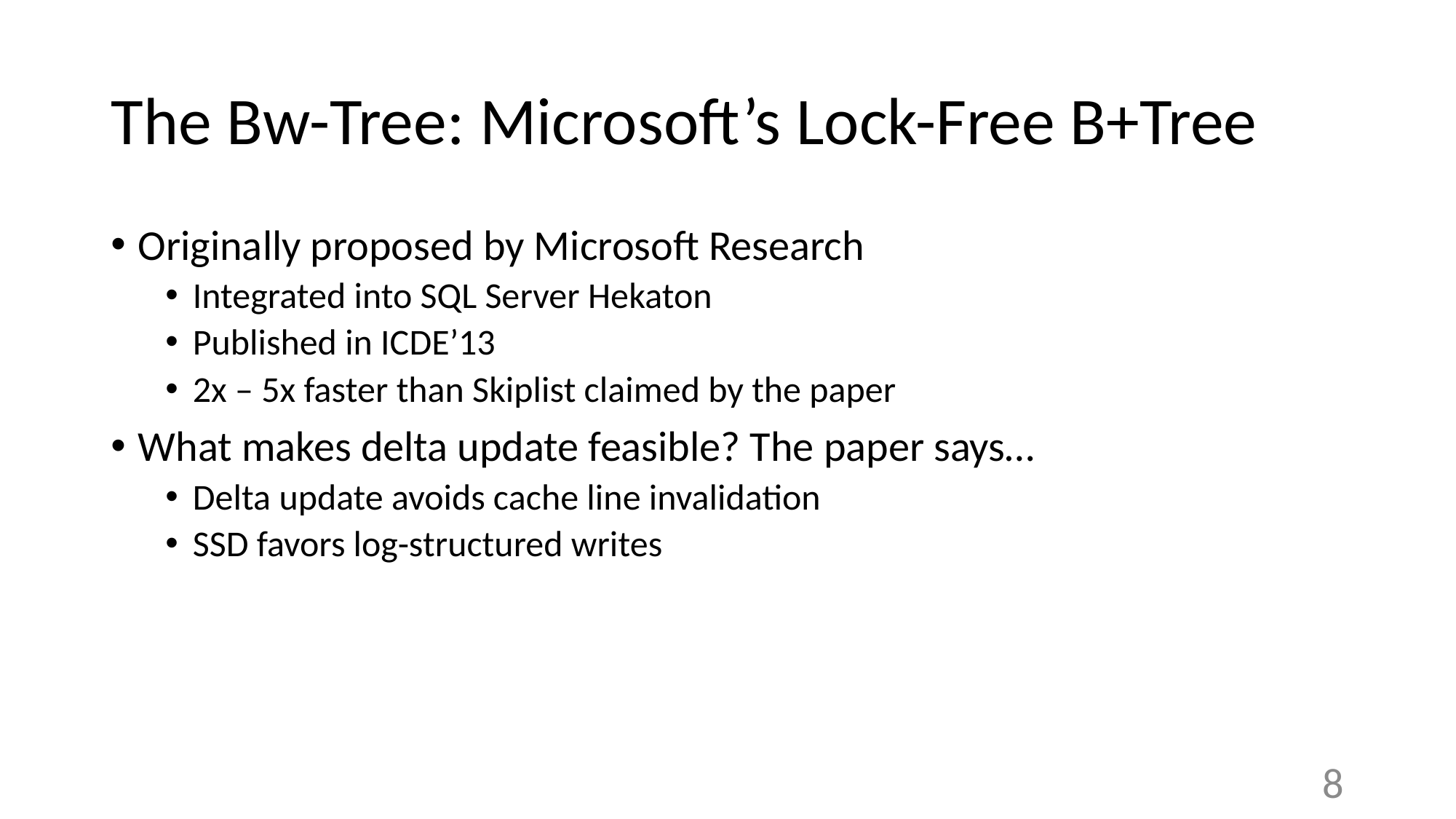

# The Bw-Tree: Microsoft’s Lock-Free B+Tree
Originally proposed by Microsoft Research
Integrated into SQL Server Hekaton
Published in ICDE’13
2x – 5x faster than Skiplist claimed by the paper
What makes delta update feasible? The paper says…
Delta update avoids cache line invalidation
SSD favors log-structured writes

8